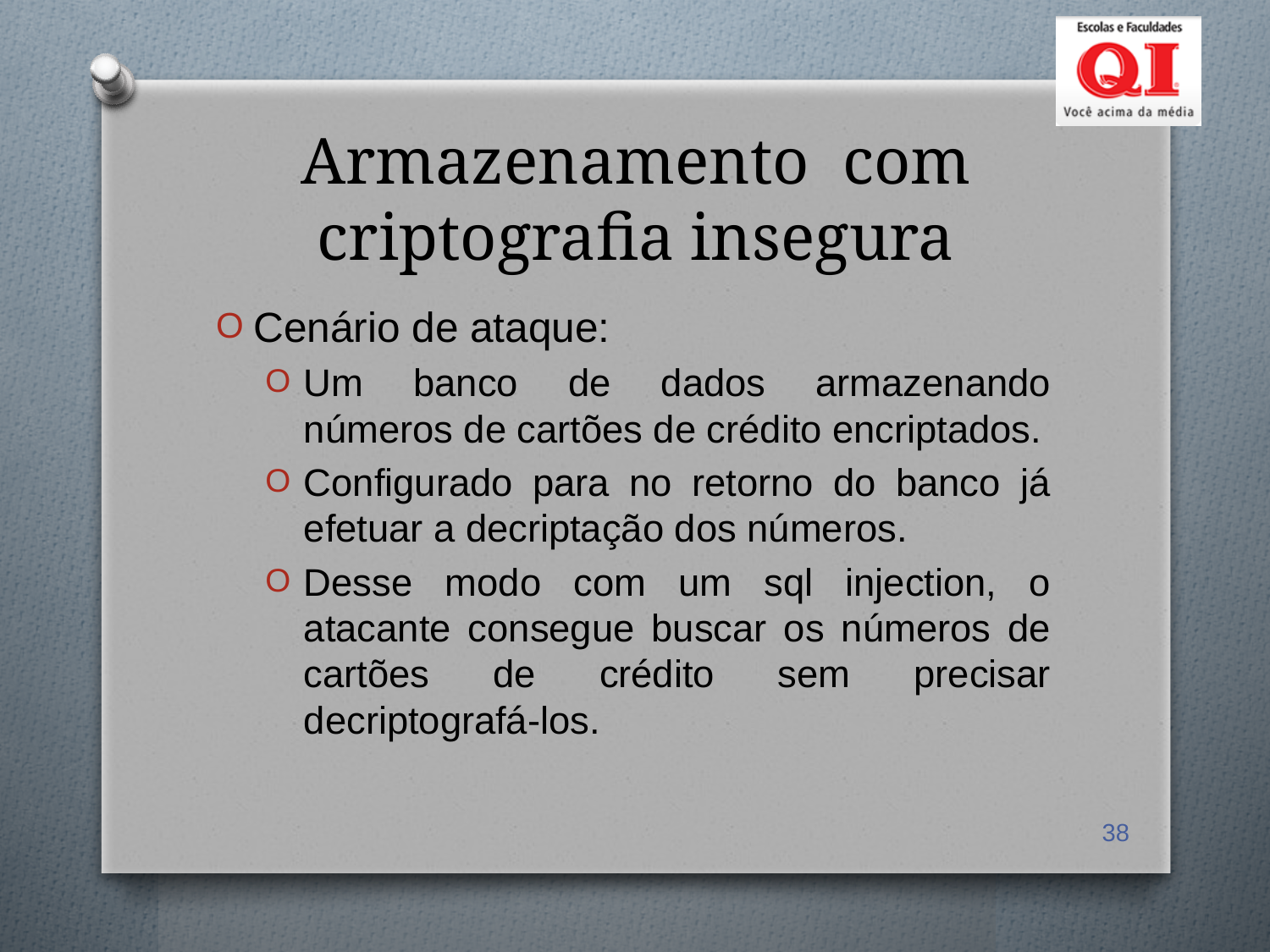

# Armazenamento  com criptografia insegura
Cenário de ataque:
Um banco de dados armazenando números de cartões de crédito encriptados.
Configurado para no retorno do banco já efetuar a decriptação dos números.
Desse modo com um sql injection, o atacante consegue buscar os números de cartões de crédito sem precisar decriptografá-los.
38